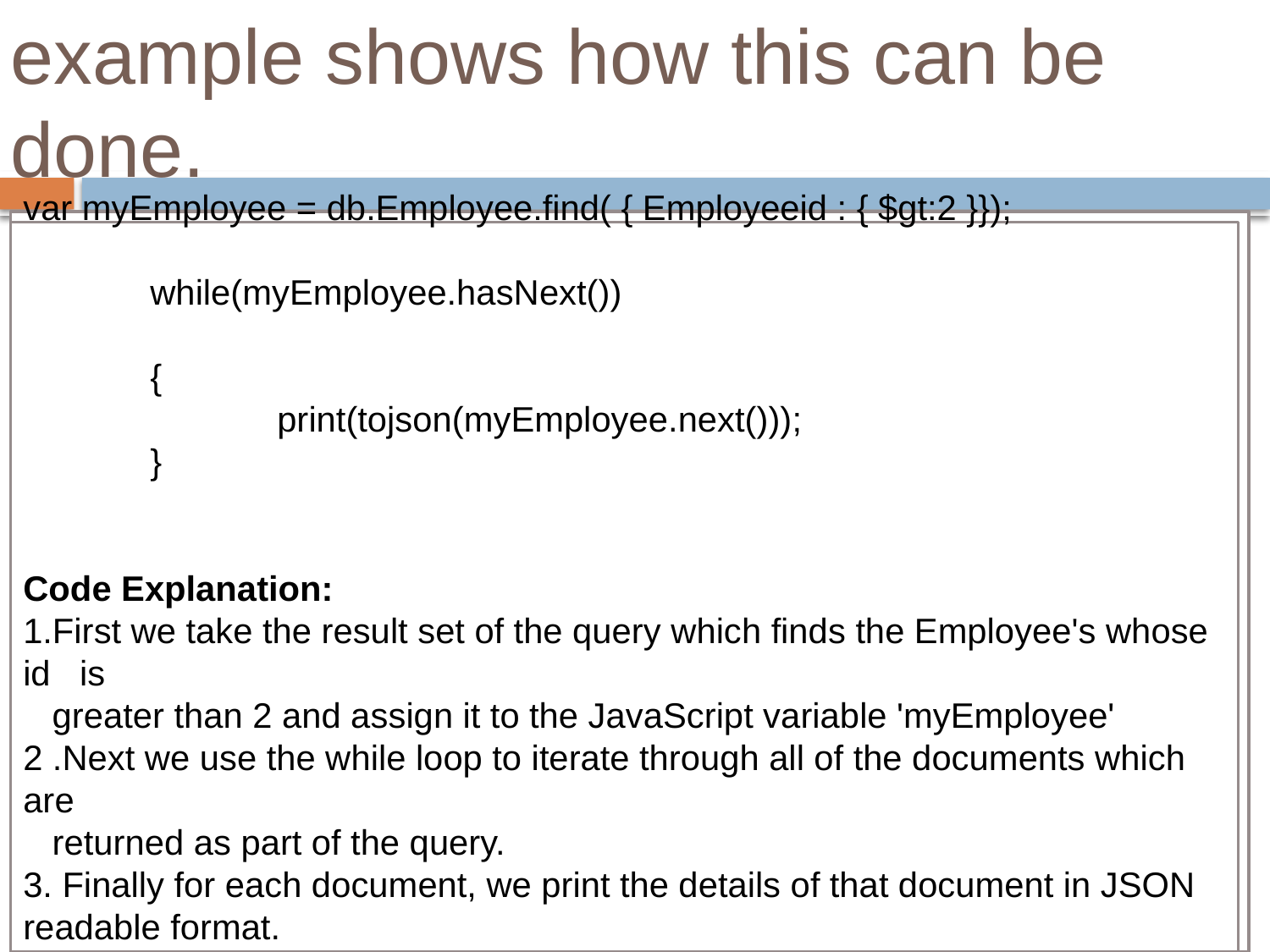

# example shows how this can be done.

var myEmployee = db.Employee.find( { Employeeid : { $gt:2 }});
	while(myEmployee.hasNext())

	{
		print(tojson(myEmployee.next()));
	}

Code Explanation:
1.First we take the result set of the query which finds the Employee's whose id   is
   greater than 2 and assign it to the JavaScript variable 'myEmployee'
2 .Next we use the while loop to iterate through all of the documents which are
   returned as part of the query.
3. Finally for each document, we print the details of that document in JSON readable format.